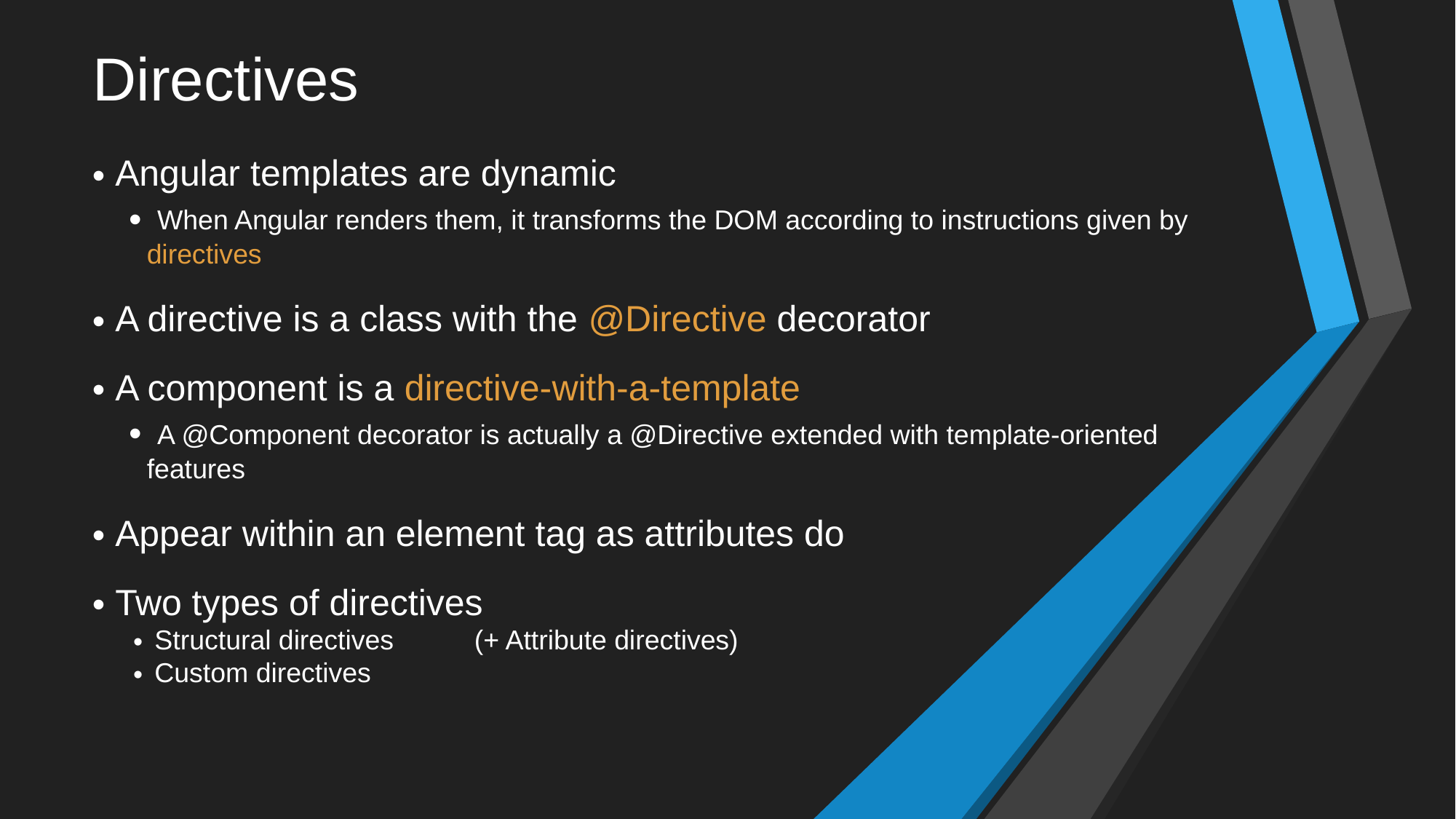

Directives
 Angular templates are dynamic
 When Angular renders them, it transforms the DOM according to instructions given by directives
 A directive is a class with the @Directive decorator
 A component is a directive-with-a-template
 A @Component decorator is actually a @Directive extended with template-oriented features
 Appear within an element tag as attributes do
 Two types of directives
 Structural directives	(+ Attribute directives)
 Custom directives